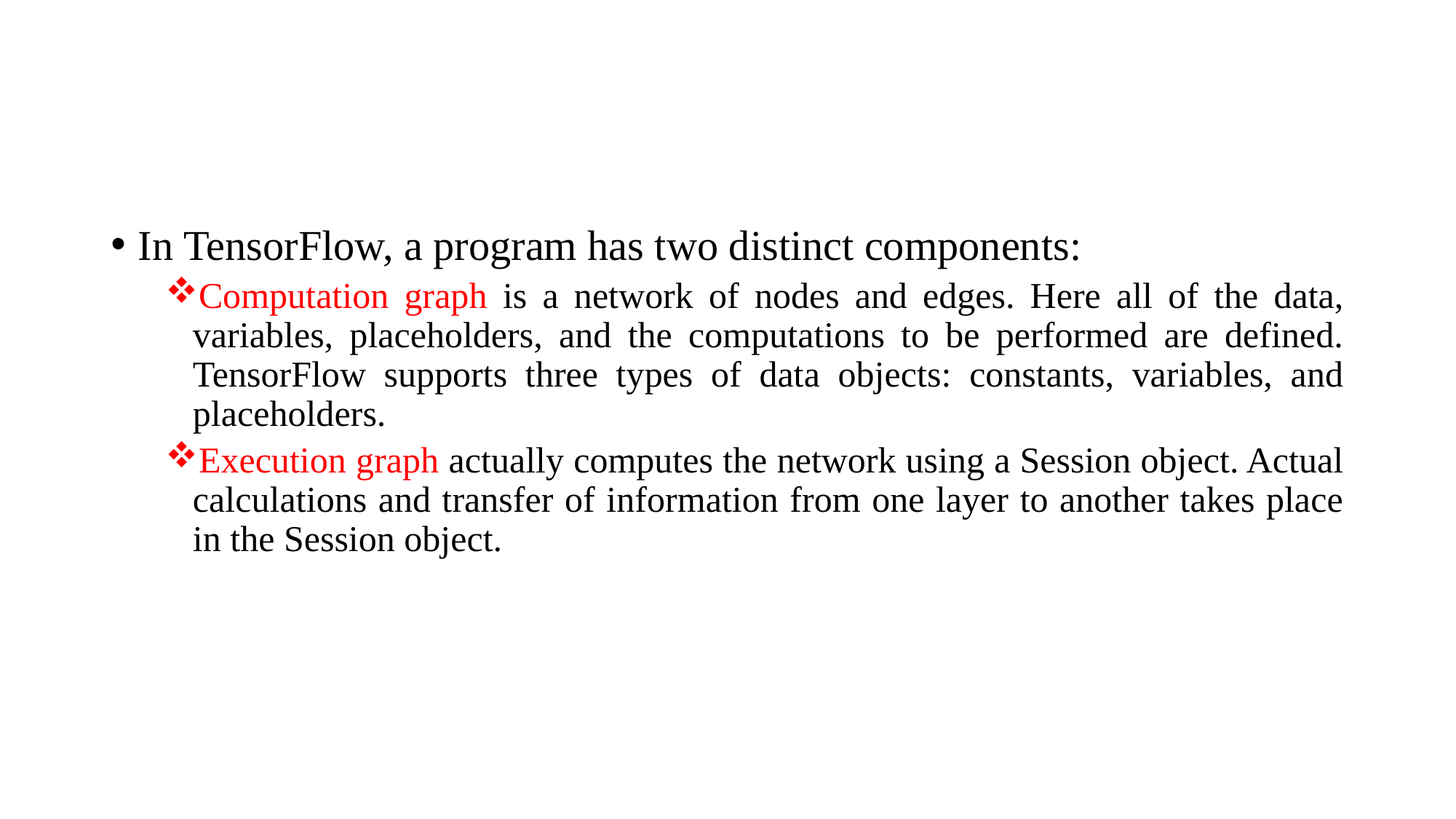

#
In TensorFlow, a program has two distinct components:
Computation graph is a network of nodes and edges. Here all of the data, variables, placeholders, and the computations to be performed are defined. TensorFlow supports three types of data objects: constants, variables, and placeholders.
Execution graph actually computes the network using a Session object. Actual calculations and transfer of information from one layer to another takes place in the Session object.